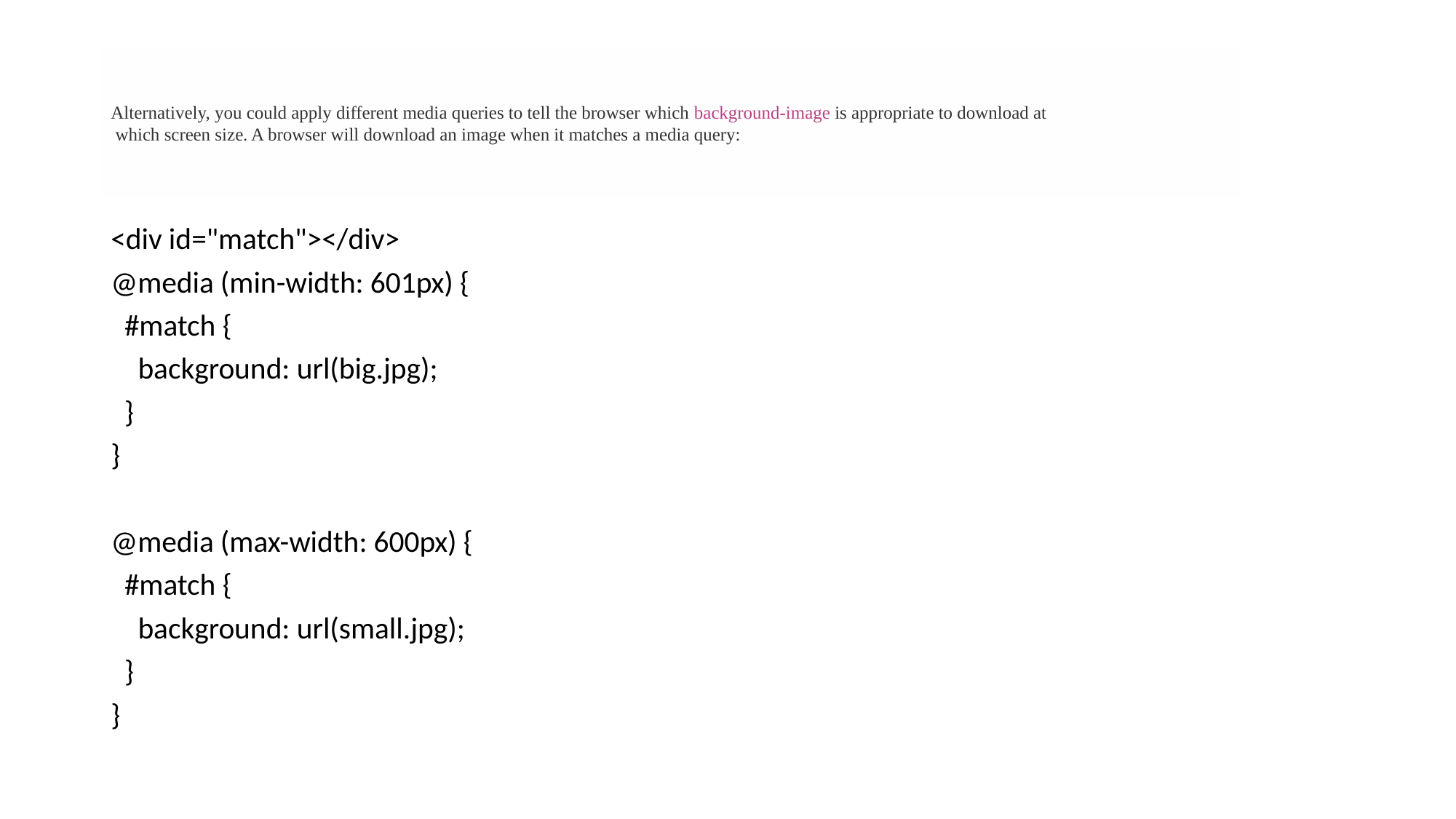

# Alternatively, you could apply different media queries to tell the browser which background-image is appropriate to download at which screen size. A browser will download an image when it matches a media query:
<div id="match"></div>
@media (min-width: 601px) {
  #match {
    background: url(big.jpg);
  }
}

@media (max-width: 600px) {
  #match {
    background: url(small.jpg);
  }
}